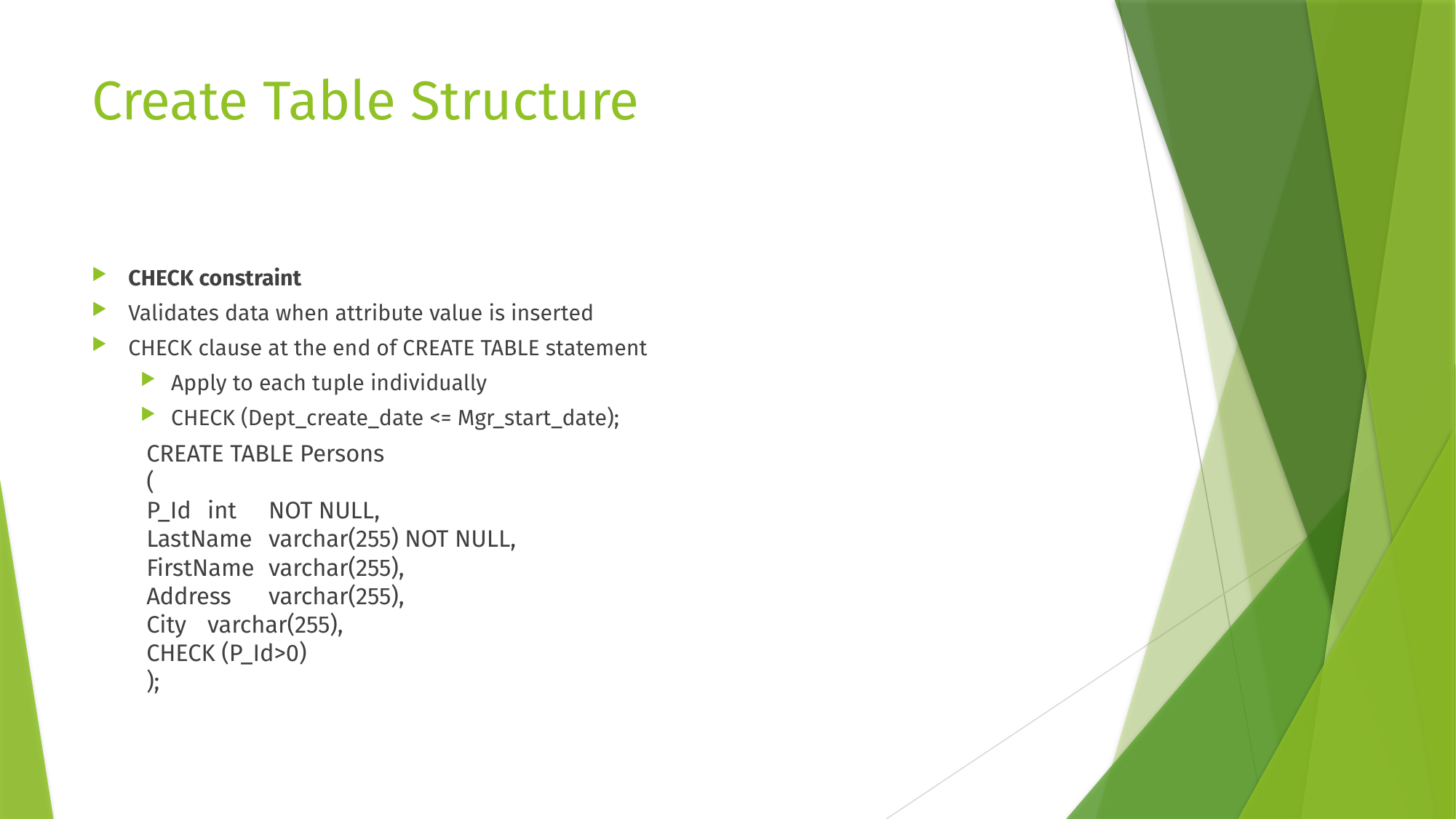

# Create Table Structure
CHECK constraint
Validates data when attribute value is inserted
CHECK clause at the end of CREATE TABLE statement
Apply to each tuple individually
CHECK (Dept_create_date <= Mgr_start_date);
CREATE TABLE Persons
(
P_Id 		int 		NOT NULL,
LastName	varchar(255) NOT NULL,
FirstName	varchar(255),
Address		varchar(255),
City		varchar(255),
CHECK (P_Id>0)
);